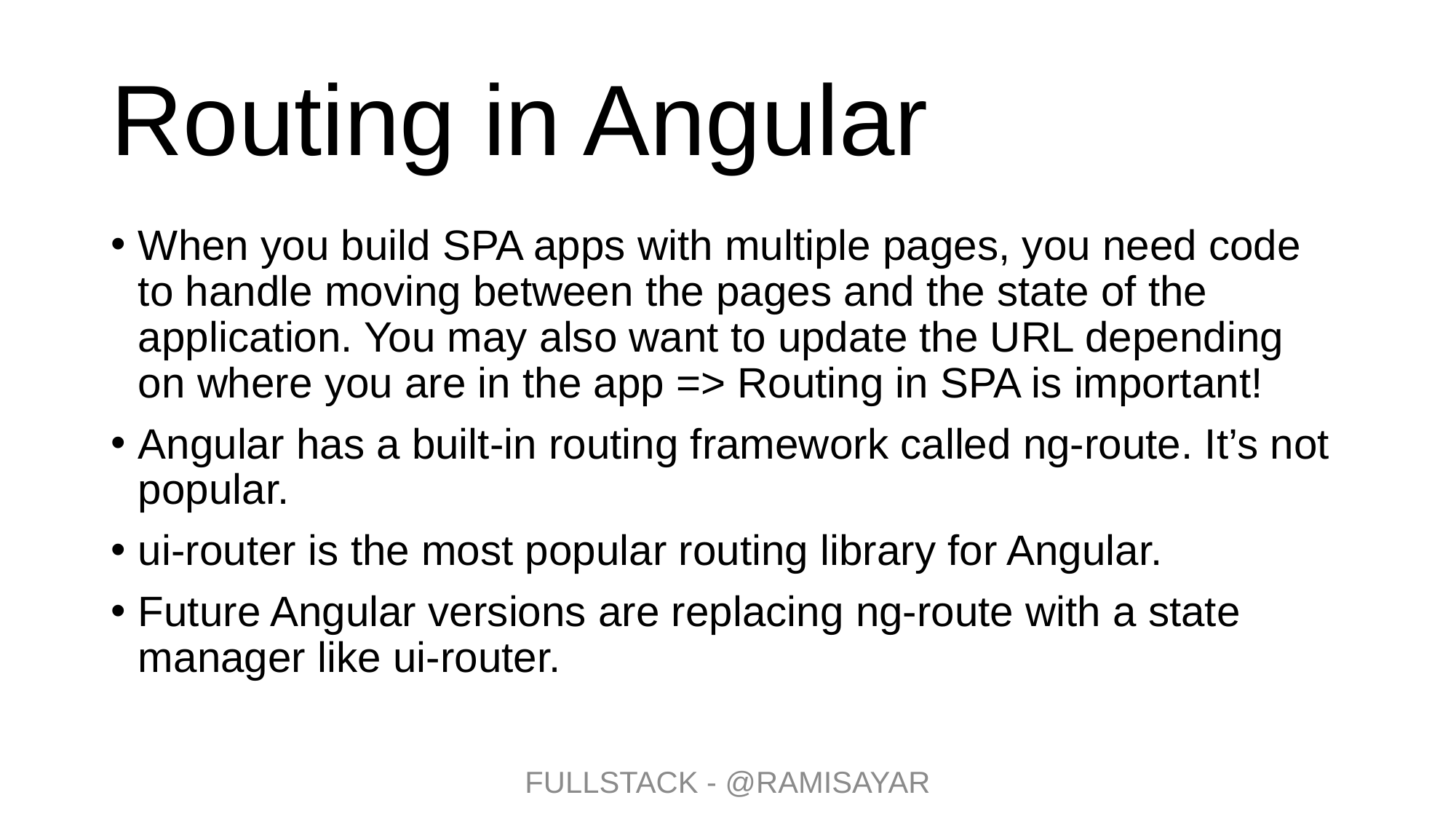

# Routing in Angular
When you build SPA apps with multiple pages, you need code to handle moving between the pages and the state of the application. You may also want to update the URL depending on where you are in the app => Routing in SPA is important!
Angular has a built-in routing framework called ng-route. It’s not popular.
ui-router is the most popular routing library for Angular.
Future Angular versions are replacing ng-route with a state manager like ui-router.
FULLSTACK - @RAMISAYAR